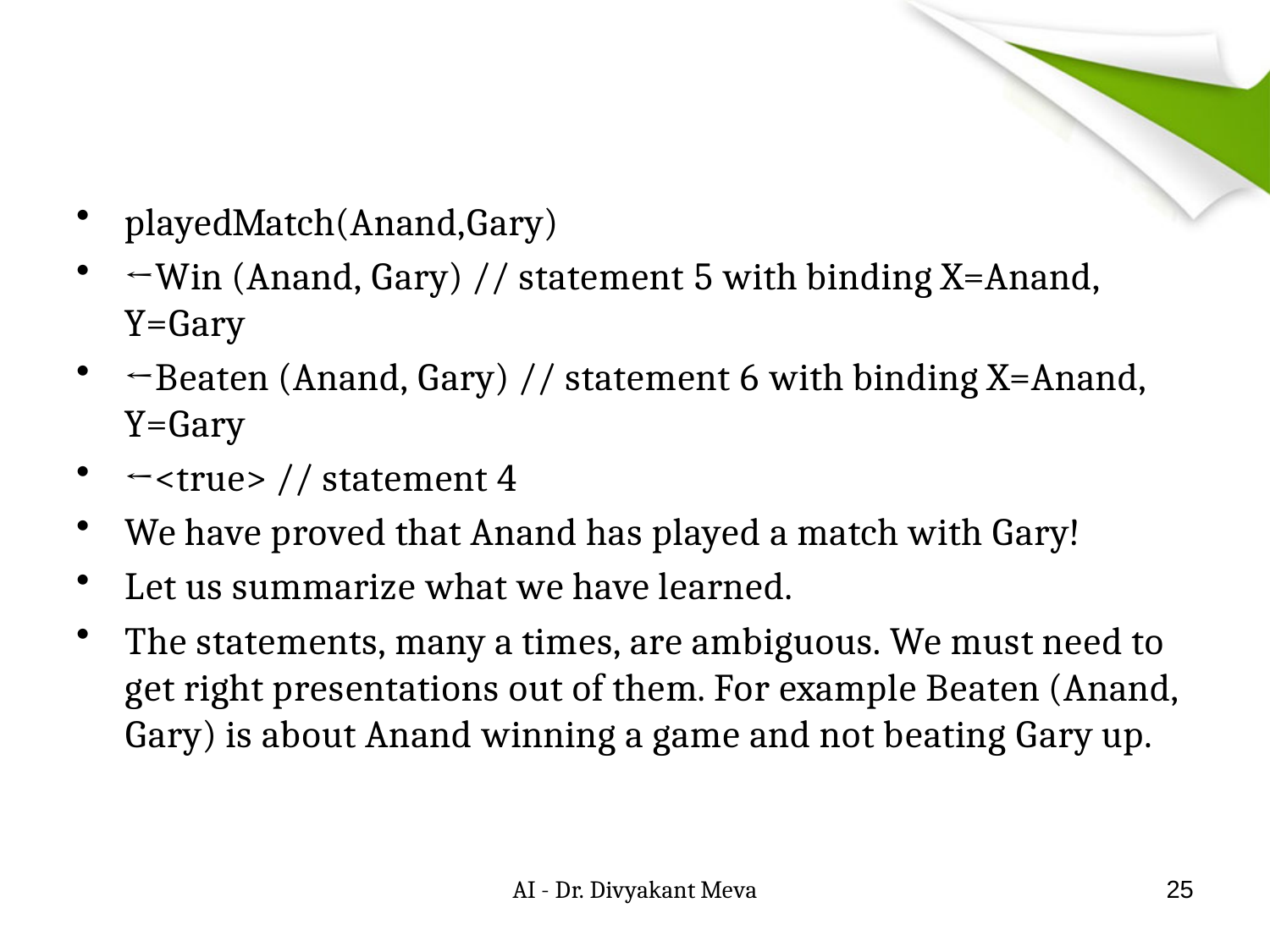

#
playedMatch(Anand,Gary)
←Win (Anand, Gary) // statement 5 with binding X=Anand, Y=Gary
←Beaten (Anand, Gary) // statement 6 with binding X=Anand, Y=Gary
←<true> // statement 4
We have proved that Anand has played a match with Gary!
Let us summarize what we have learned.
The statements, many a times, are ambiguous. We must need to get right presentations out of them. For example Beaten (Anand, Gary) is about Anand winning a game and not beating Gary up.

AI - Dr. Divyakant Meva
25